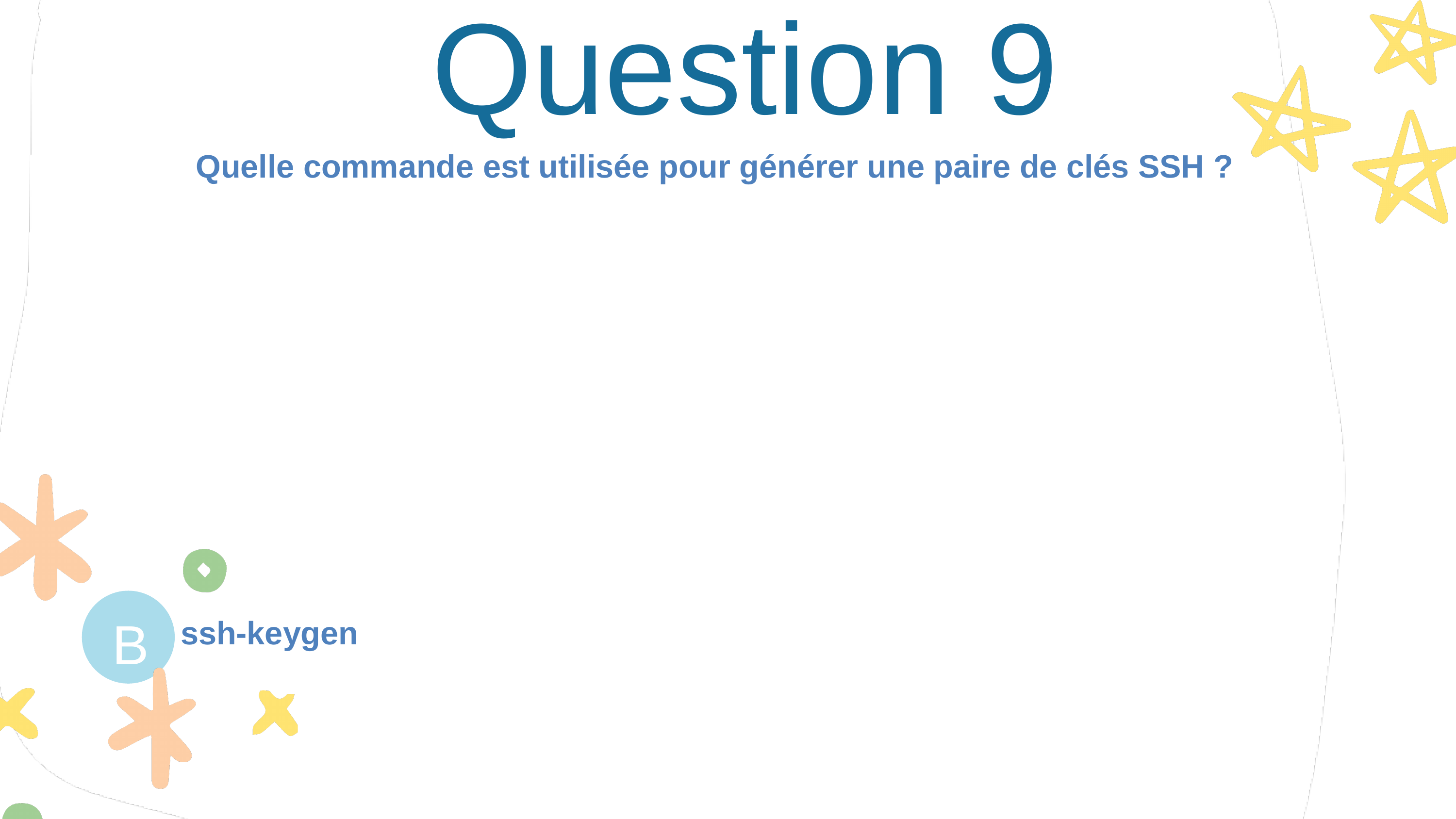

Question 9
Quelle commande est utilisée pour générer une paire de clés SSH ?

B

D
ssh-keygen